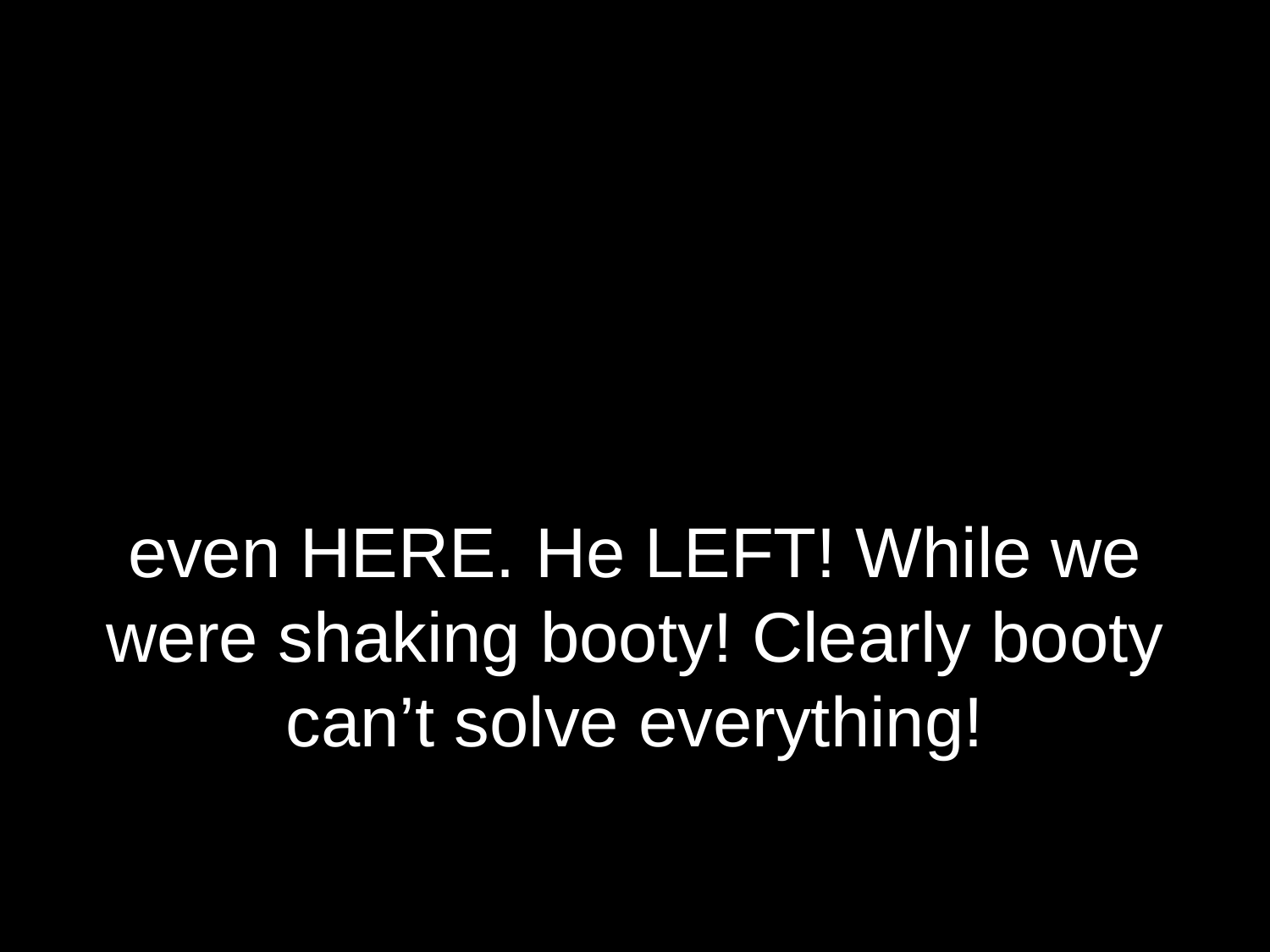

# even HERE. He LEFT! While we were shaking booty! Clearly booty can’t solve everything!